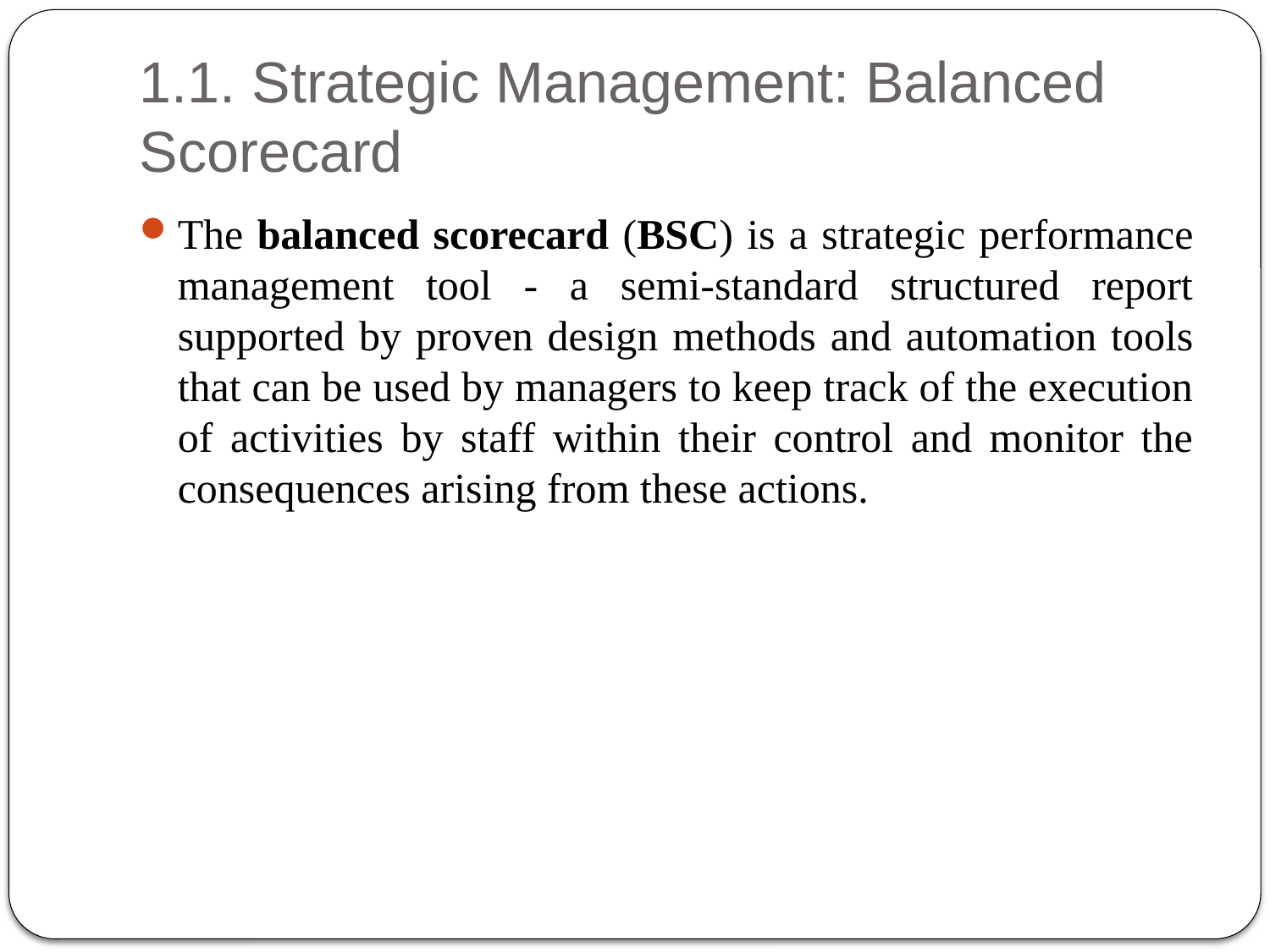

# 1.1. Strategic Management: Balanced Scorecard
The balanced scorecard (BSC) is a strategic performance management tool - a semi-standard structured report supported by proven design methods and automation tools that can be used by managers to keep track of the execution of activities by staff within their control and monitor the consequences arising from these actions.